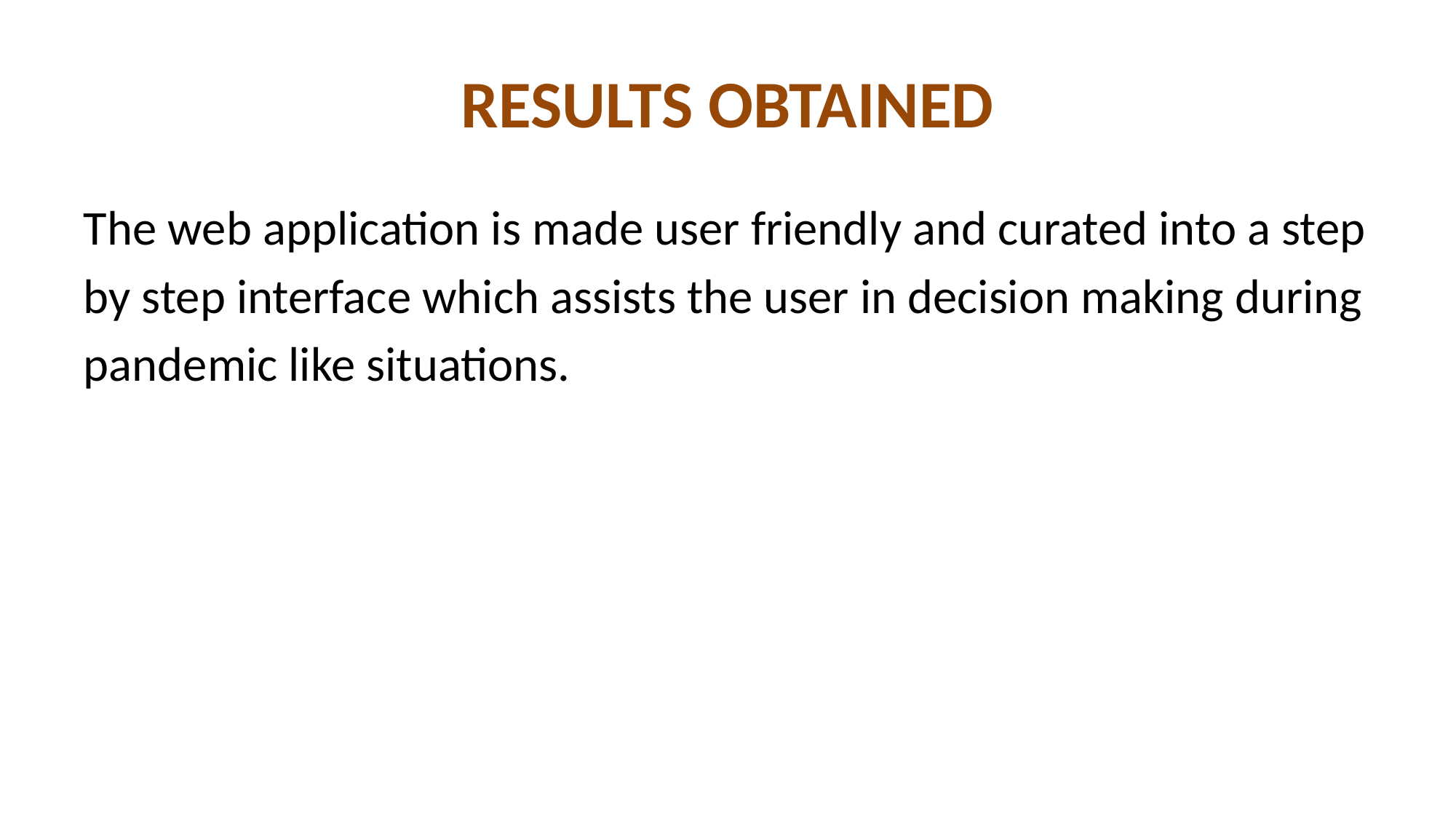

# RESULTS OBTAINED
The web application is made user friendly and curated into a step
by step interface which assists the user in decision making during
pandemic like situations.